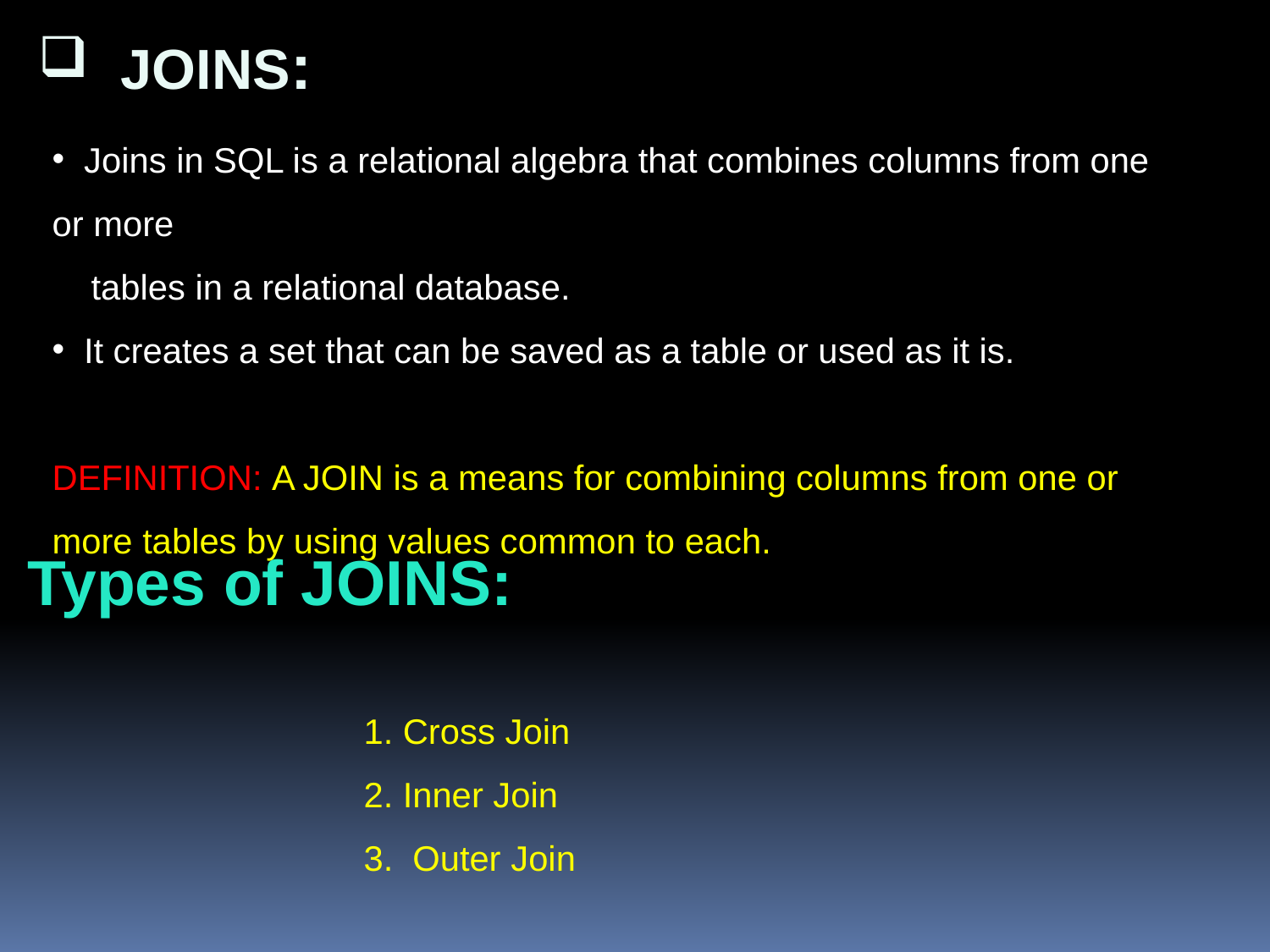

JOINS:

  Joins in SQL is a relational algebra that combines columns from one or more
    tables in a relational database.
  It creates a set that can be saved as a table or used as it is.

DEFINITION: A JOIN is a means for combining columns from one or more tables by using values common to each.

                                1. Cross Join
                                2. Inner Join
                                3.  Outer Join

Types of JOINS: